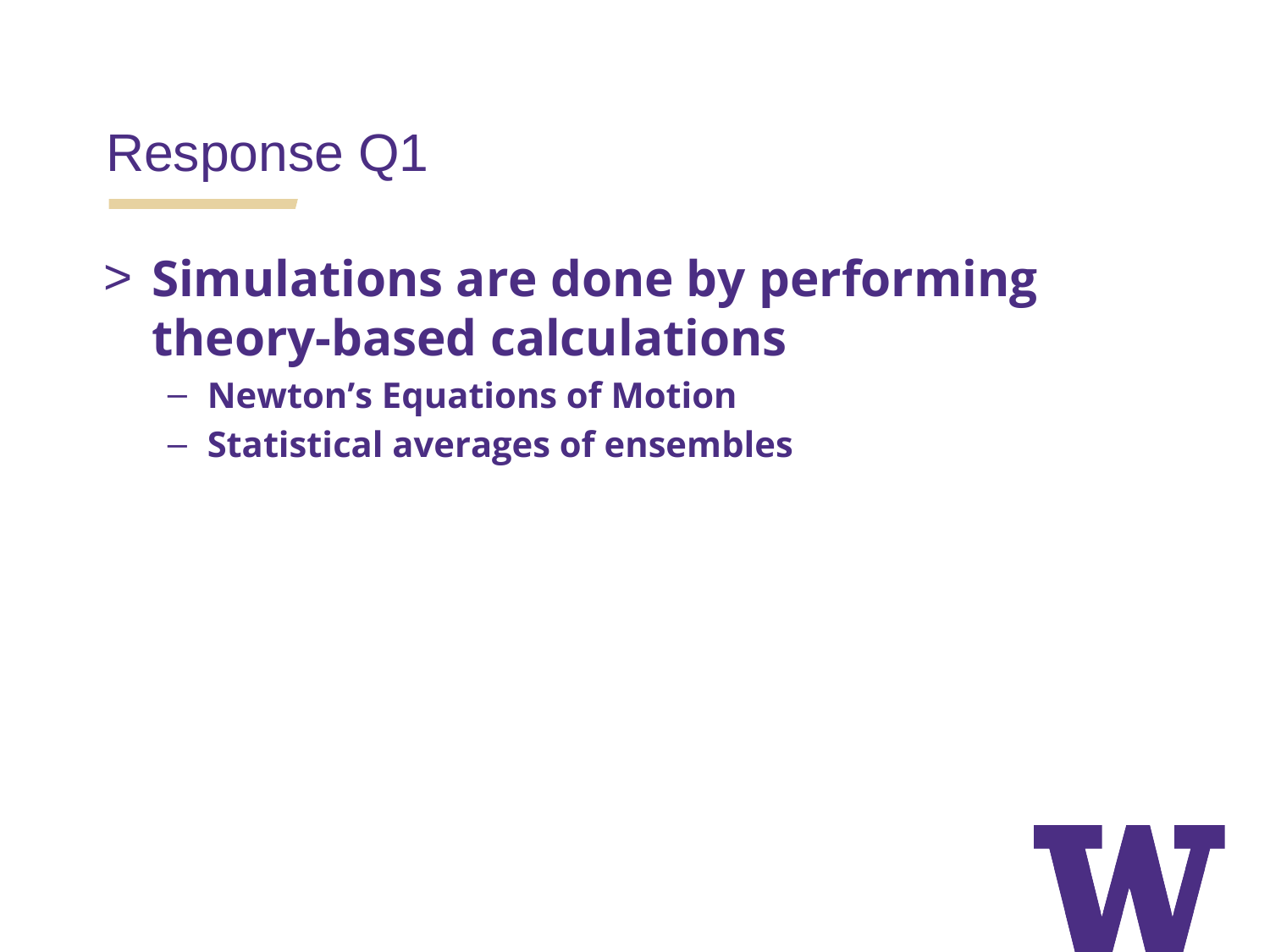

Response Q1
Simulations are done by performing theory-based calculations
Newton’s Equations of Motion
Statistical averages of ensembles